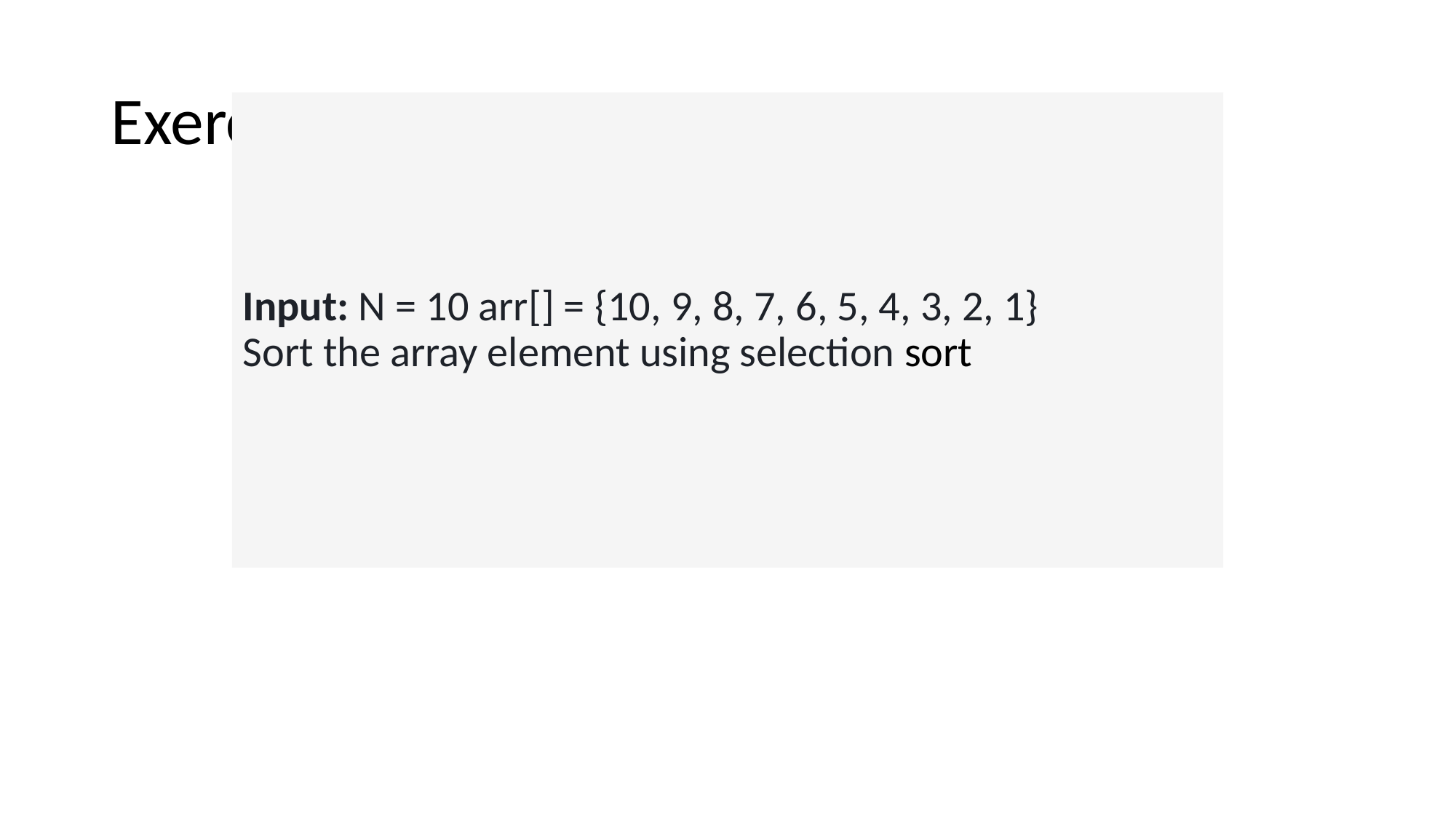

# Exercises
Input: N = 10 arr[] = {10, 9, 8, 7, 6, 5, 4, 3, 2, 1}
Sort the array element using selection sort